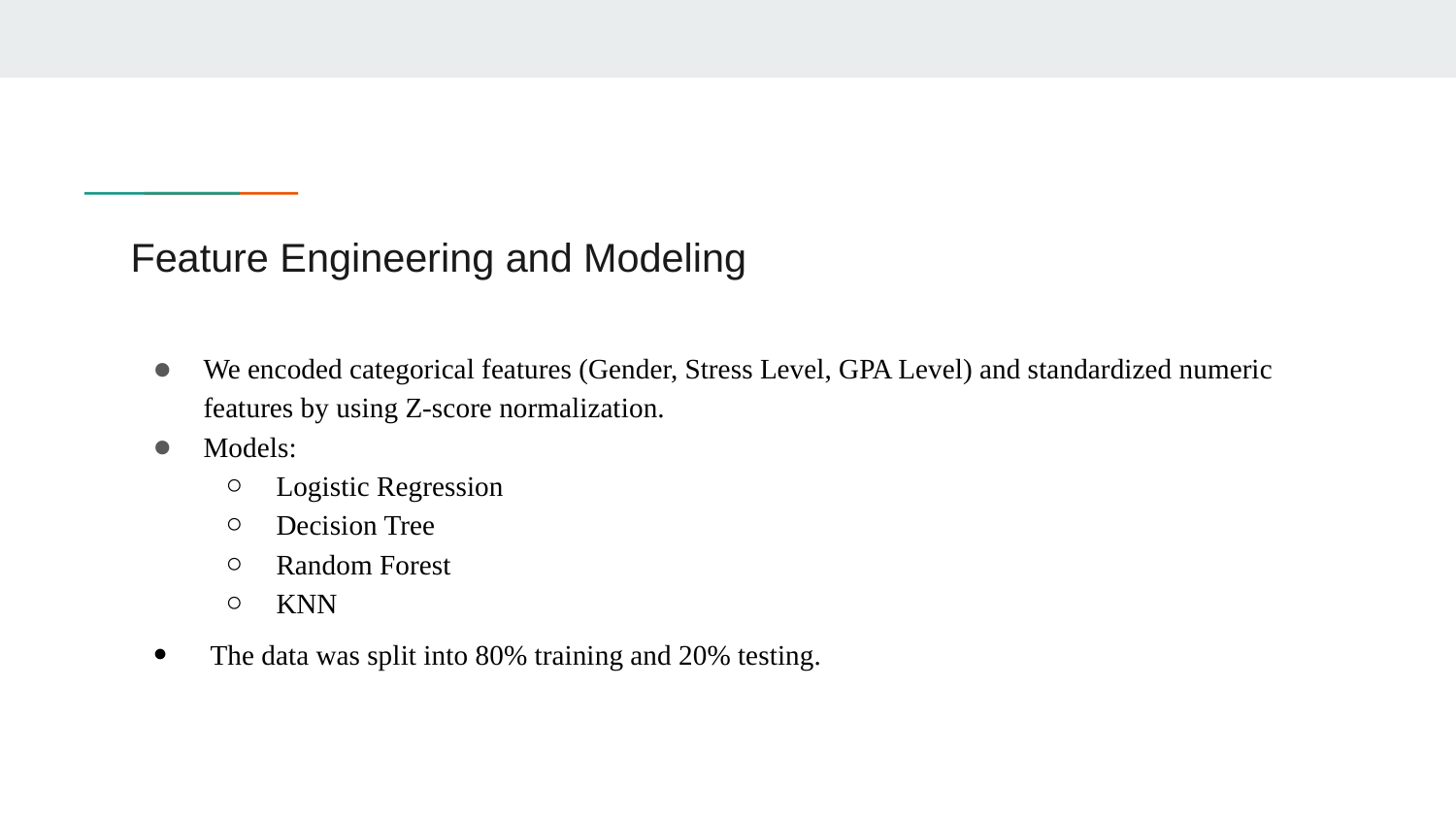

# Feature Engineering and Modeling
We encoded categorical features (Gender, Stress Level, GPA Level) and standardized numeric features by using Z-score normalization.
Models:
Logistic Regression
Decision Tree
Random Forest
KNN
 The data was split into 80% training and 20% testing.